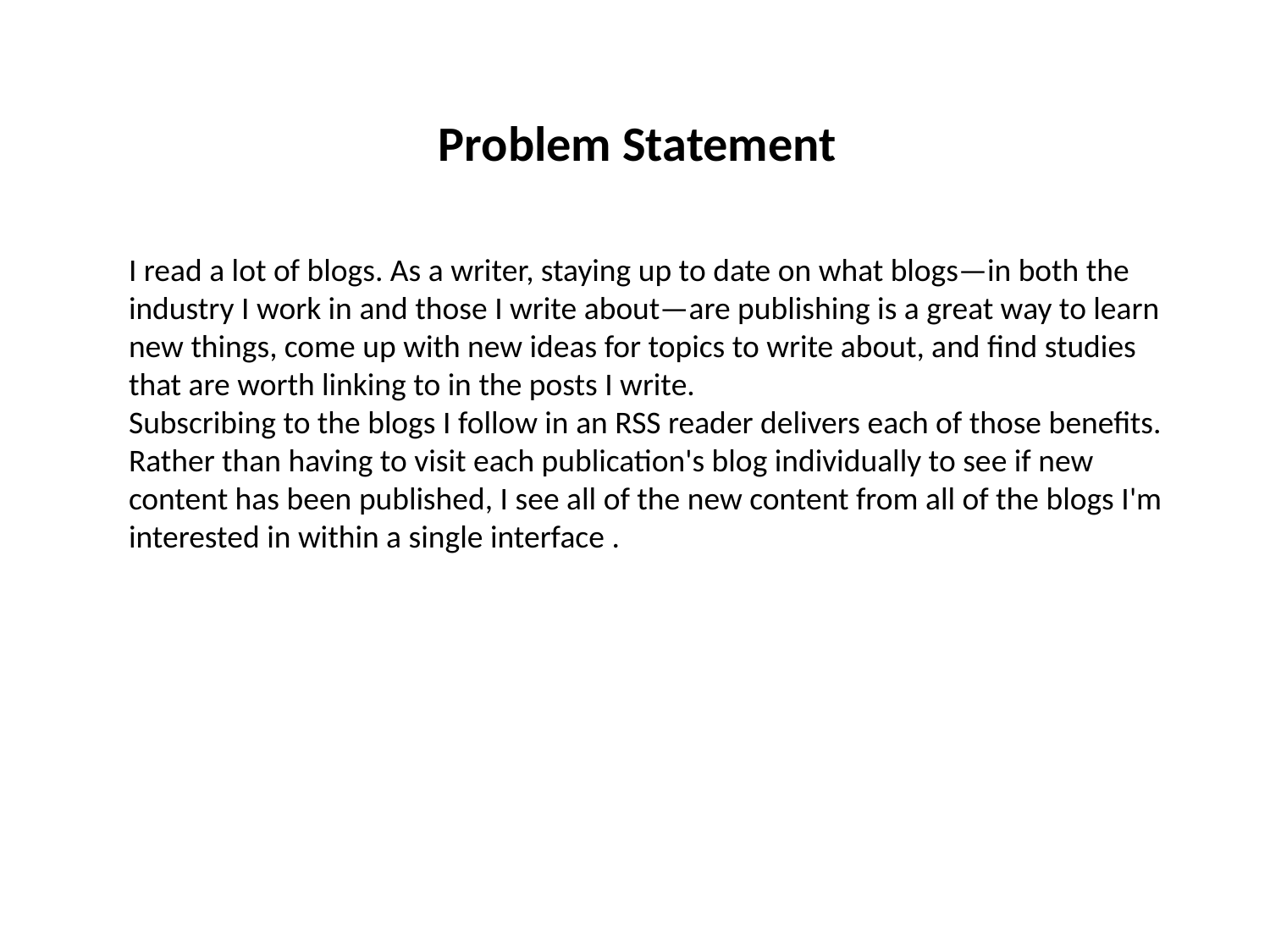

Problem Statement
I read a lot of blogs. As a writer, staying up to date on what blogs—in both the industry I work in and those I write about—are publishing is a great way to learn new things, come up with new ideas for topics to write about, and find studies that are worth linking to in the posts I write.
Subscribing to the blogs I follow in an RSS reader delivers each of those benefits. Rather than having to visit each publication's blog individually to see if new content has been published, I see all of the new content from all of the blogs I'm interested in within a single interface .